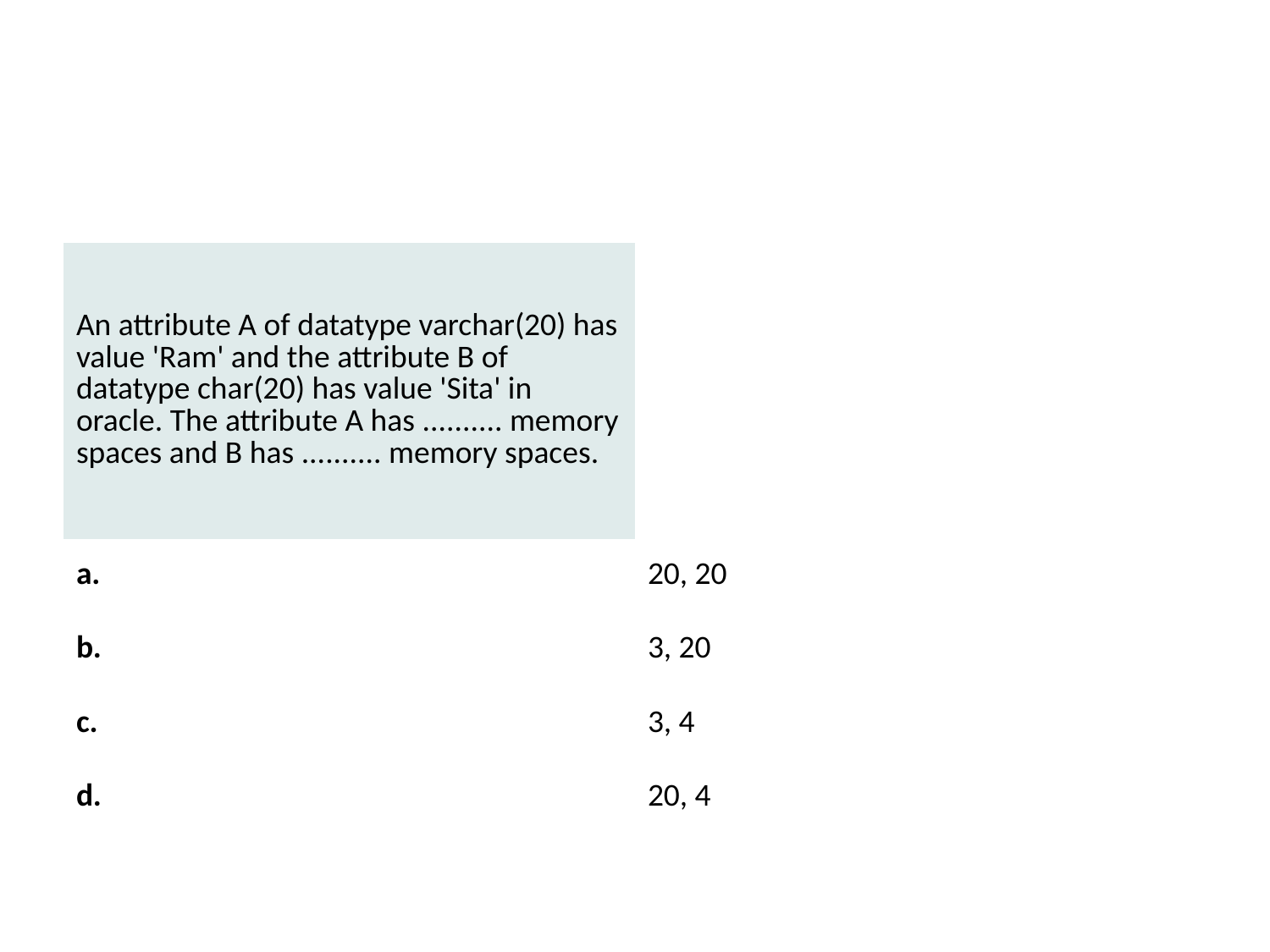

#
| An attribute A of datatype varchar(20) has value 'Ram' and the attribute B of datatype char(20) has value 'Sita' in oracle. The attribute A has .......... memory spaces and B has .......... memory spaces. |  |
| --- | --- |
| a. | 20, 20 |
| b. | 3, 20 |
| c. | 3, 4 |
| d. | 20, 4 |